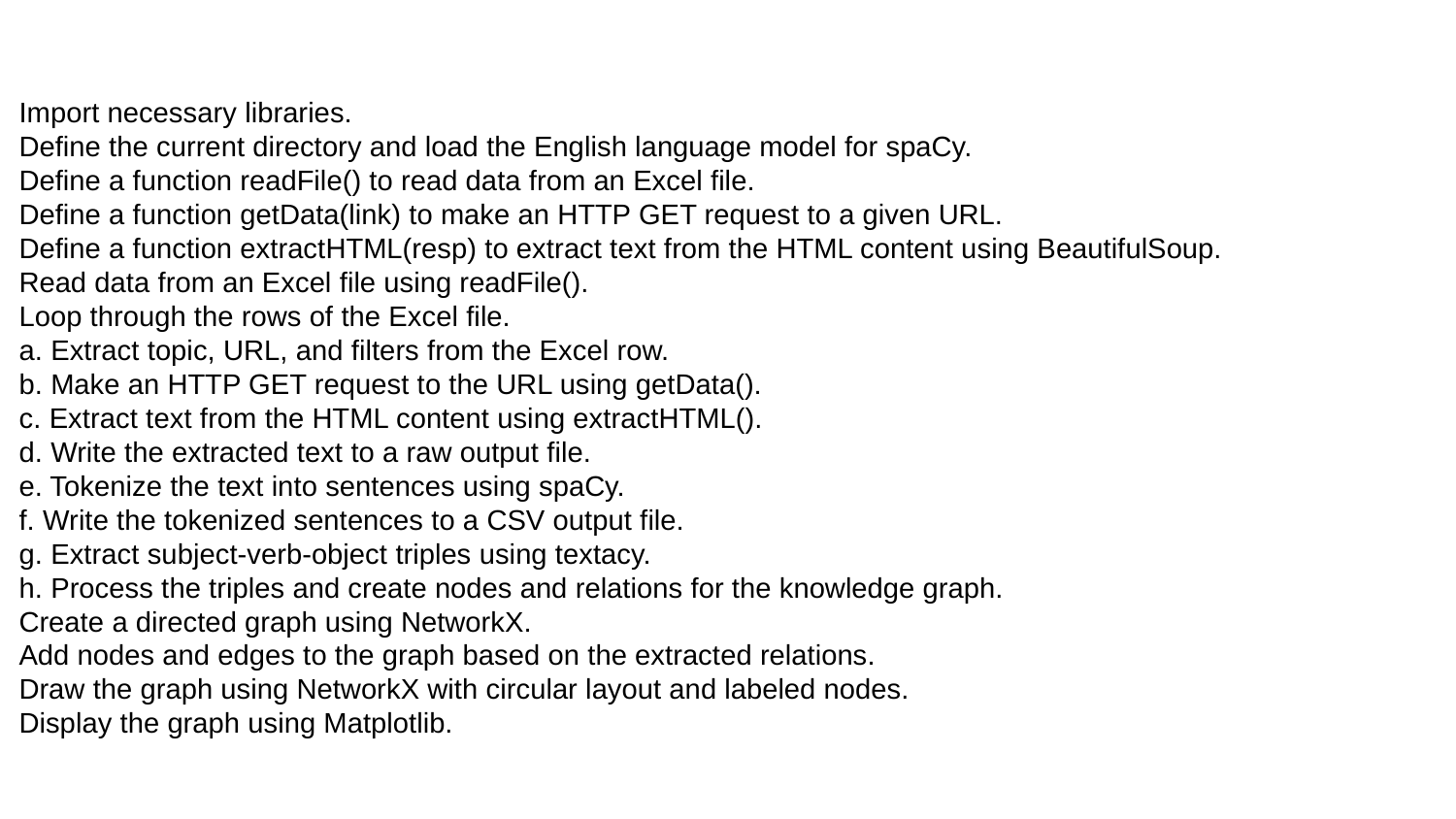

# Import necessary libraries. Define the current directory and load the English language model for spaCy. Define a function readFile() to read data from an Excel file. Define a function getData(link) to make an HTTP GET request to a given URL. Define a function extractHTML(resp) to extract text from the HTML content using BeautifulSoup. Read data from an Excel file using readFile(). Loop through the rows of the Excel file. a. Extract topic, URL, and filters from the Excel row. b. Make an HTTP GET request to the URL using getData(). c. Extract text from the HTML content using extractHTML(). d. Write the extracted text to a raw output file. e. Tokenize the text into sentences using spaCy. f. Write the tokenized sentences to a CSV output file. g. Extract subject-verb-object triples using textacy. h. Process the triples and create nodes and relations for the knowledge graph. Create a directed graph using NetworkX. Add nodes and edges to the graph based on the extracted relations. Draw the graph using NetworkX with circular layout and labeled nodes. Display the graph using Matplotlib.